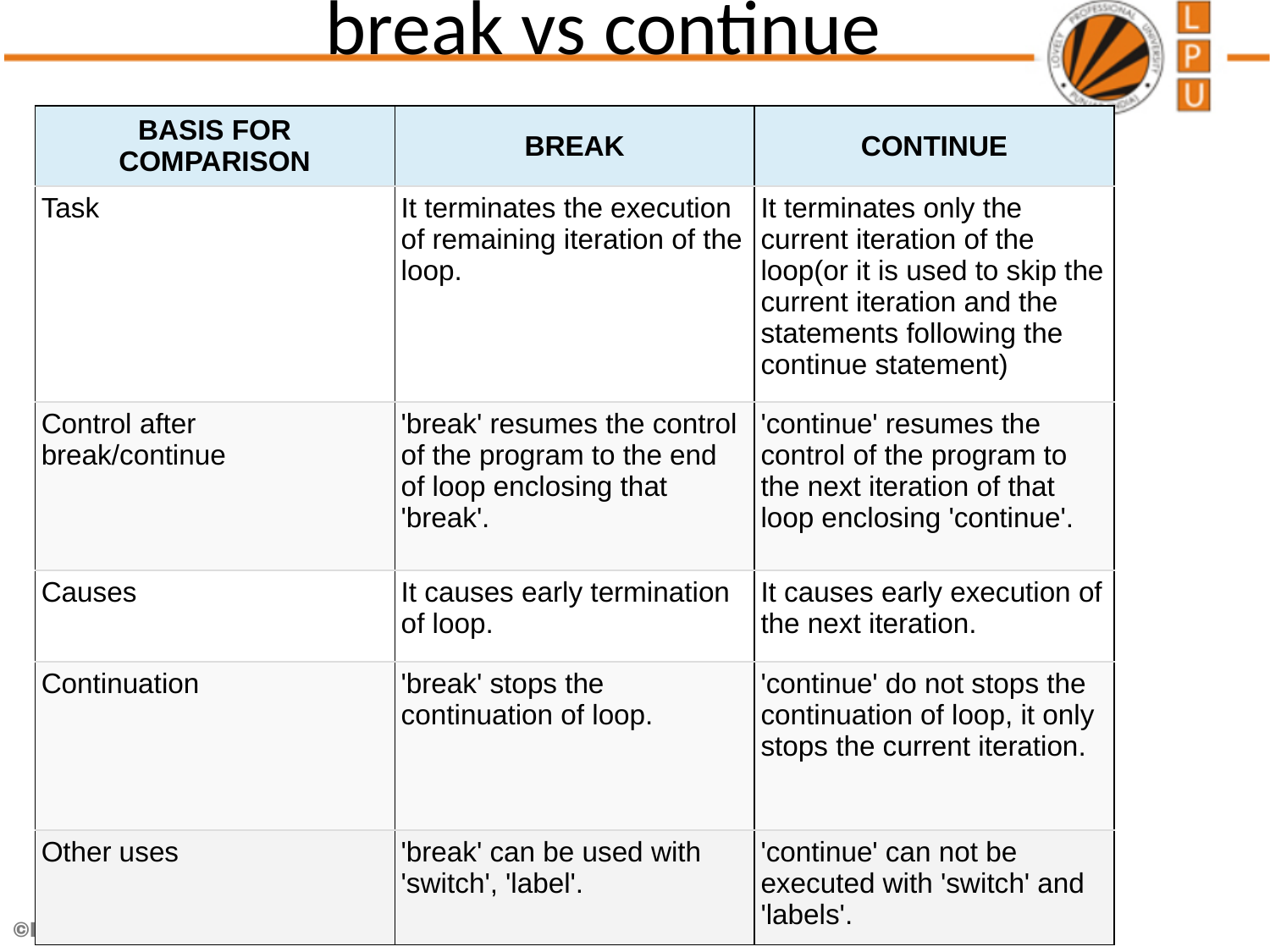

# break vs continue
| BASIS FOR COMPARISON | BREAK | CONTINUE |
| --- | --- | --- |
| Task | It terminates the execution of remaining iteration of the loop. | It terminates only the current iteration of the loop(or it is used to skip the current iteration and the statements following the continue statement) |
| Control after break/continue | 'break' resumes the control of the program to the end of loop enclosing that 'break'. | 'continue' resumes the control of the program to the next iteration of that loop enclosing 'continue'. |
| Causes | It causes early termination of loop. | It causes early execution of the next iteration. |
| Continuation | 'break' stops the continuation of loop. | 'continue' do not stops the continuation of loop, it only stops the current iteration. |
| Other uses | 'break' can be used with 'switch', 'label'. | 'continue' can not be executed with 'switch' and 'labels'. |